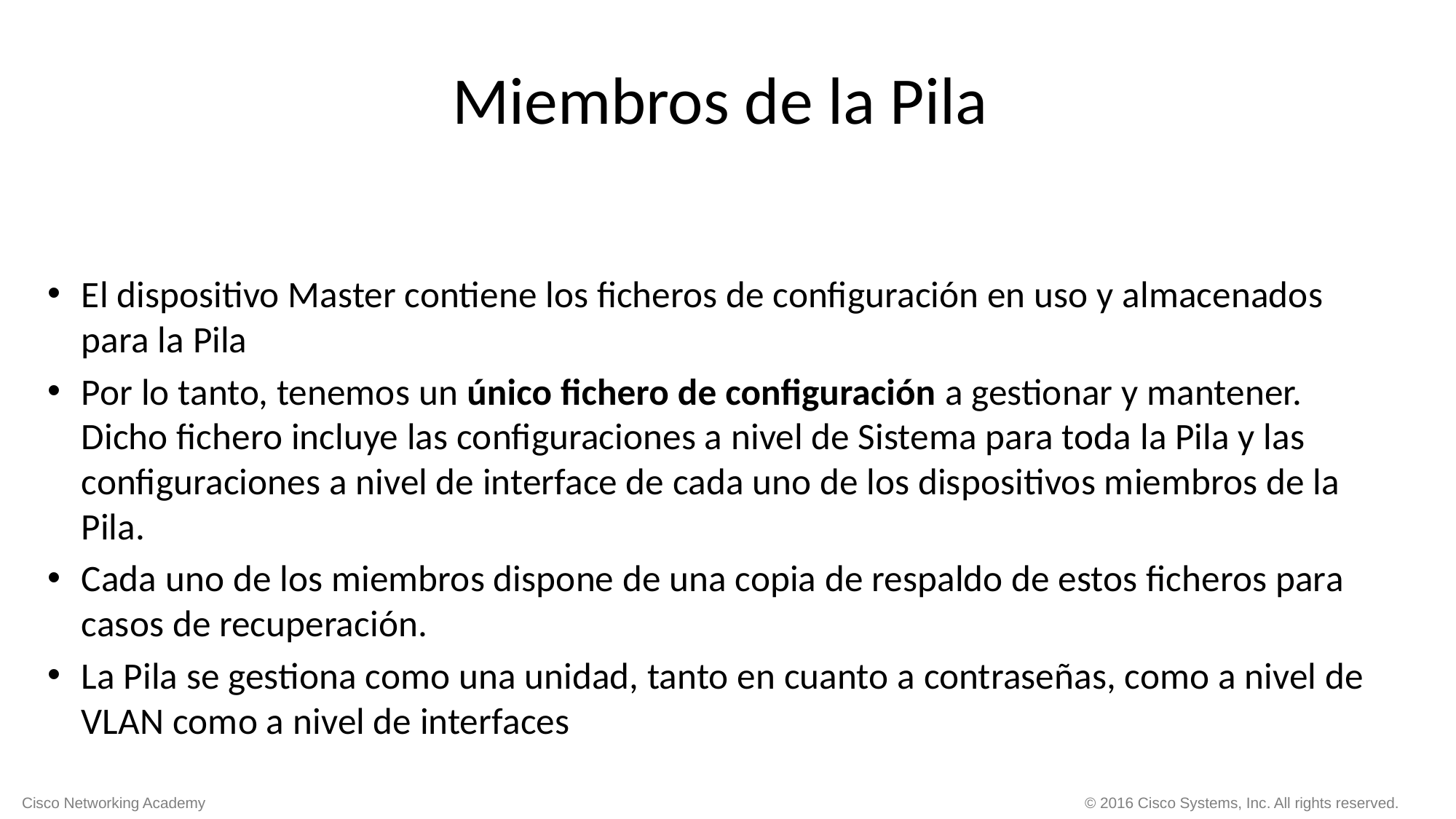

# Miembros de la Pila

El dispositivo Master contiene los ficheros de configuración en uso y almacenados para la Pila
Por lo tanto, tenemos un único fichero de configuración a gestionar y mantener. Dicho fichero incluye las configuraciones a nivel de Sistema para toda la Pila y las configuraciones a nivel de interface de cada uno de los dispositivos miembros de la Pila.
Cada uno de los miembros dispone de una copia de respaldo de estos ficheros para casos de recuperación.
La Pila se gestiona como una unidad, tanto en cuanto a contraseñas, como a nivel de VLAN como a nivel de interfaces